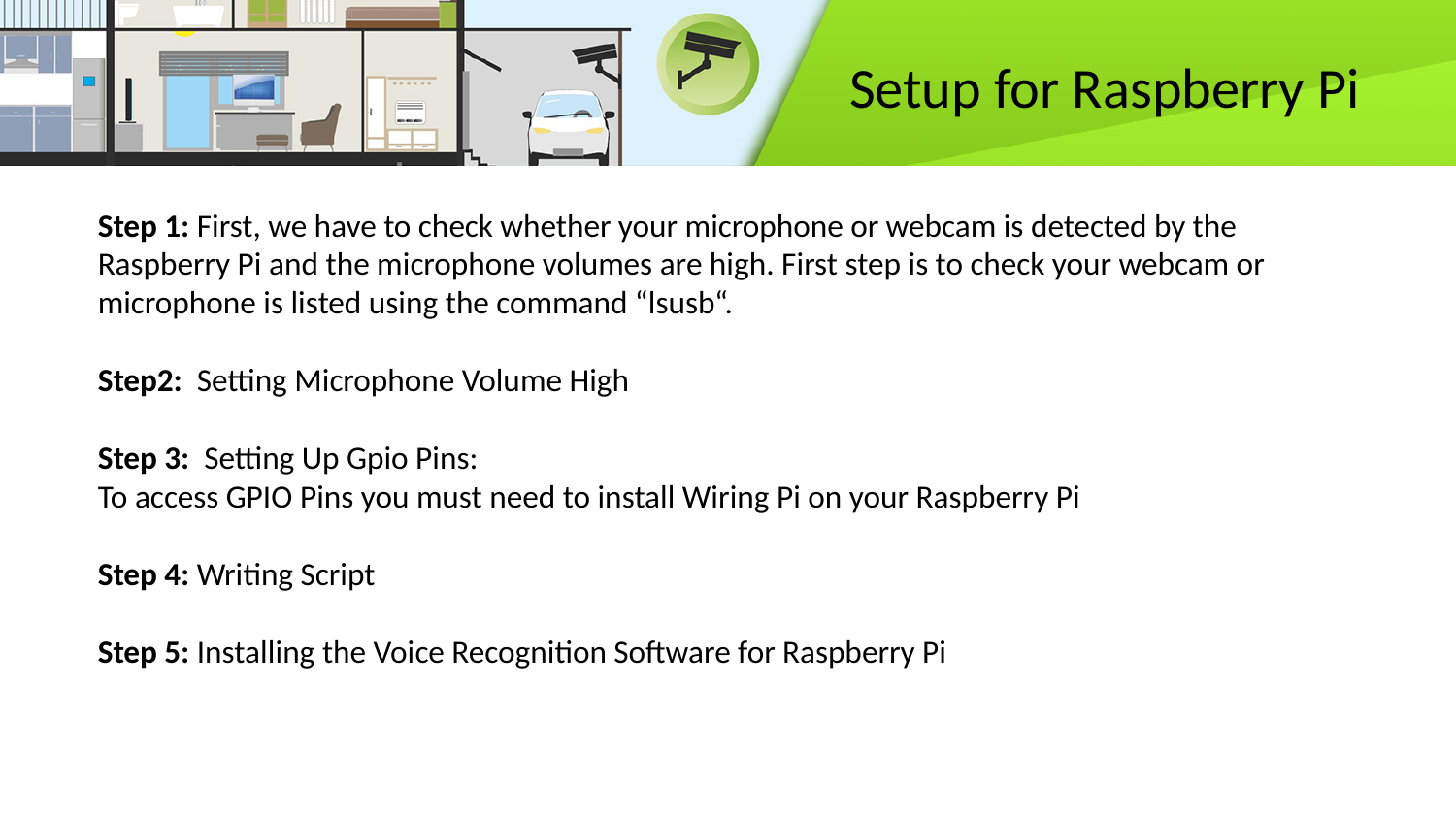

Setup for Raspberry Pi
Step 1: First, we have to check whether your microphone or webcam is detected by the Raspberry Pi and the microphone volumes are high. First step is to check your webcam or microphone is listed using the command “lsusb“.

Step2:  Setting Microphone Volume High

Step 3:  Setting Up Gpio Pins:
To access GPIO Pins you must need to install Wiring Pi on your Raspberry Pi

Step 4: Writing Script

Step 5: Installing the Voice Recognition Software for Raspberry Pi